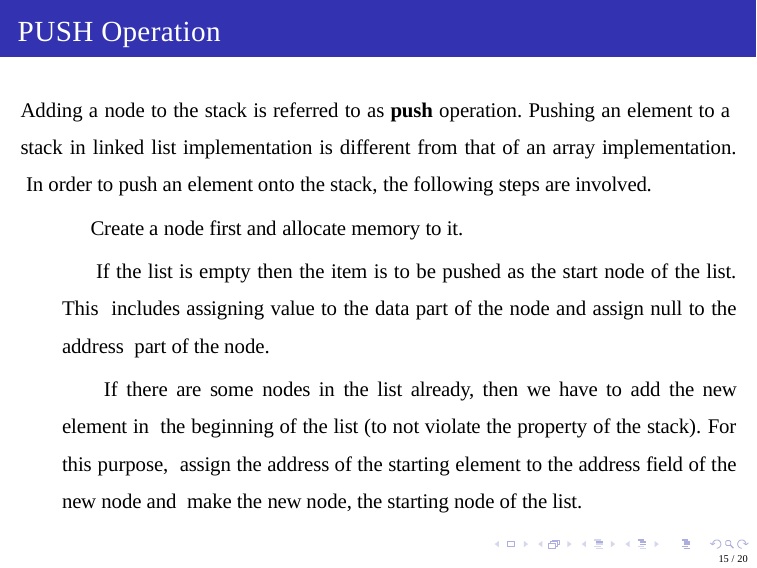

# PUSH Operation
Adding a node to the stack is referred to as push operation. Pushing an element to a  stack in linked list implementation is different from that of an array implementation.  In order to push an element onto the stack, the following steps are involved.
    Create a node first and allocate memory to it.
    If the list is empty then the item is to be pushed as the start node of the list. This  includes assigning value to the data part of the node and assign null to the address  part of the node.
    If there are some nodes in the list already, then we have to add the new element in  the beginning of the list (to not violate the property of the stack). For this purpose,  assign the address of the starting element to the address field of the new node and  make the new node, the starting node of the list.
15 / 20